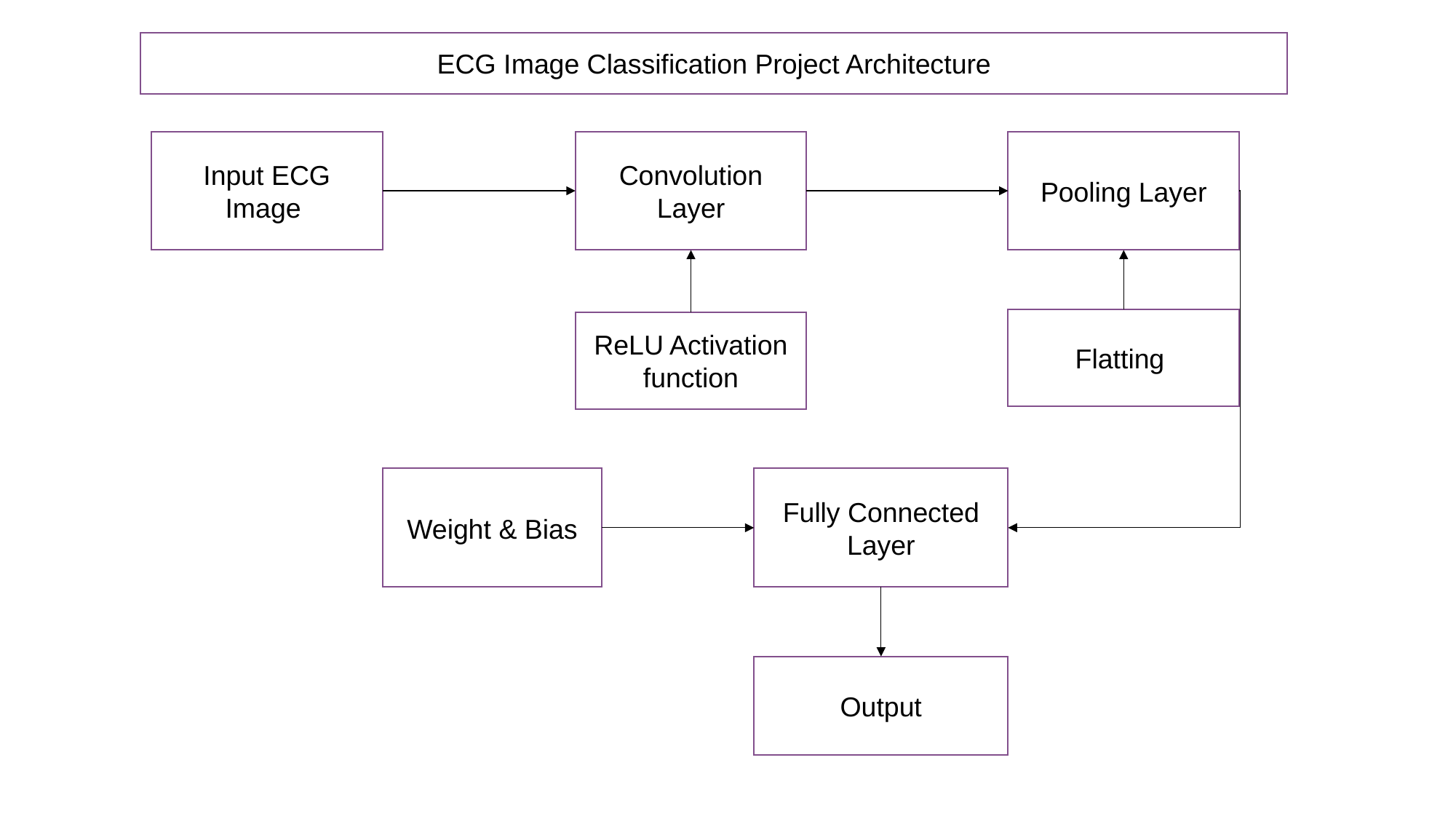

ECG Image Classification Project Architecture
Input ECG Image
Convolution Layer
Pooling Layer
Flatting
ReLU Activation function
Weight & Bias
Fully Connected Layer
Output